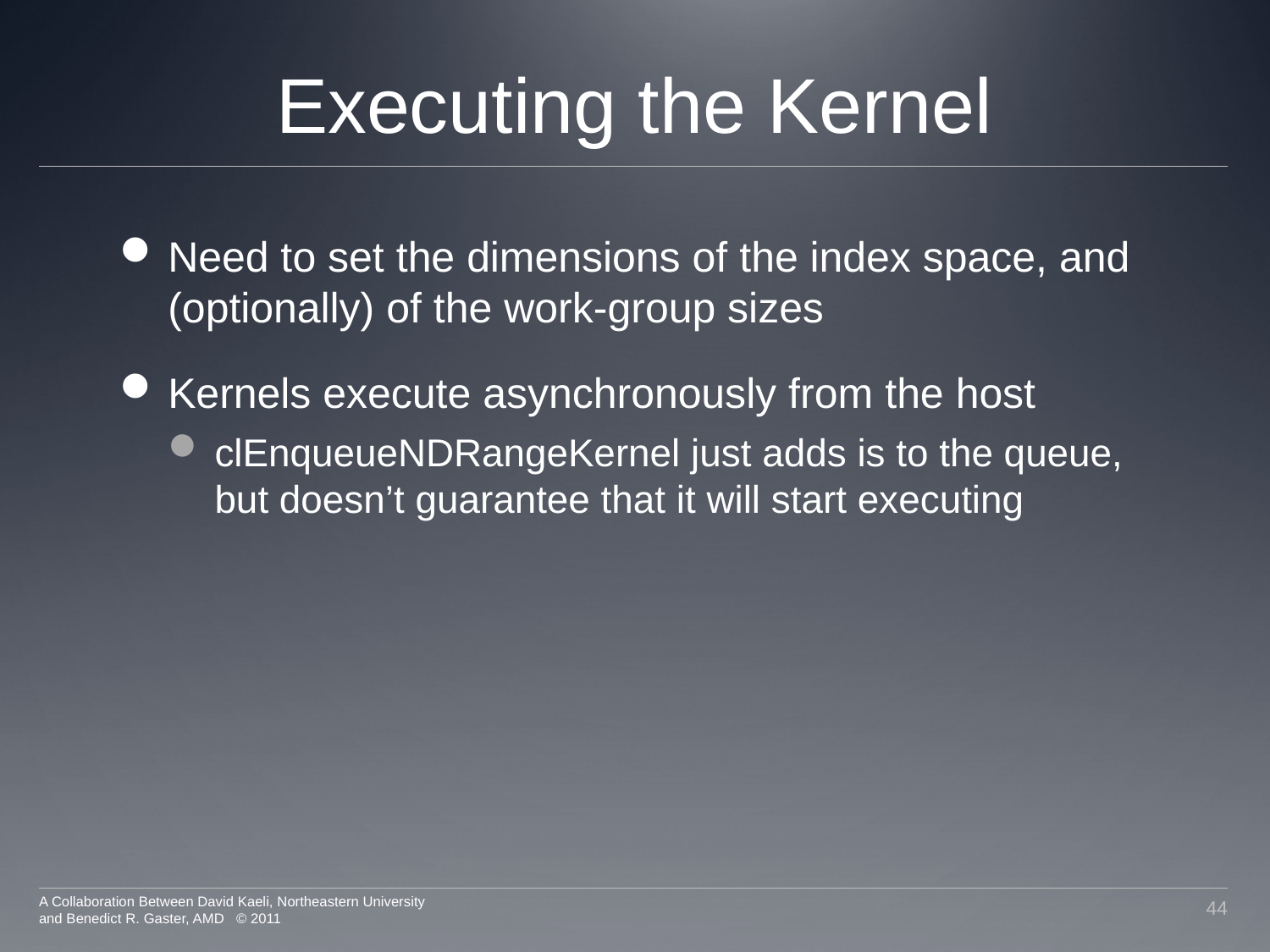

# Executing the Kernel
Need to set the dimensions of the index space, and (optionally) of the work-group sizes
Kernels execute asynchronously from the host
clEnqueueNDRangeKernel just adds is to the queue, but doesn’t guarantee that it will start executing
A Collaboration Between David Kaeli, Northeastern University
and Benedict R. Gaster, AMD   © 2011
44